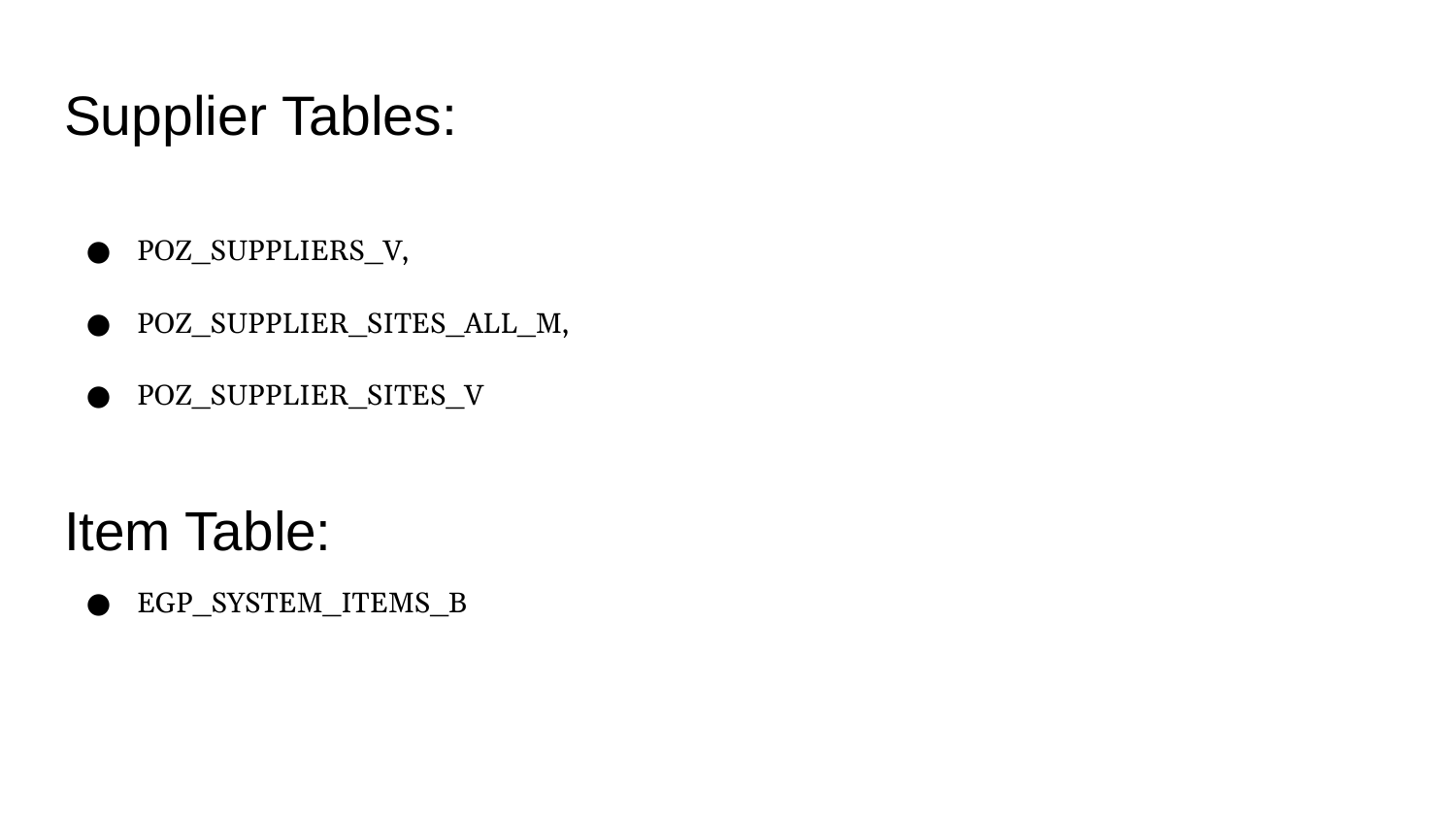

# Supplier Tables:
POZ_SUPPLIERS_V,
POZ_SUPPLIER_SITES_ALL_M,
POZ_SUPPLIER_SITES_V
Item Table:
EGP_SYSTEM_ITEMS_B